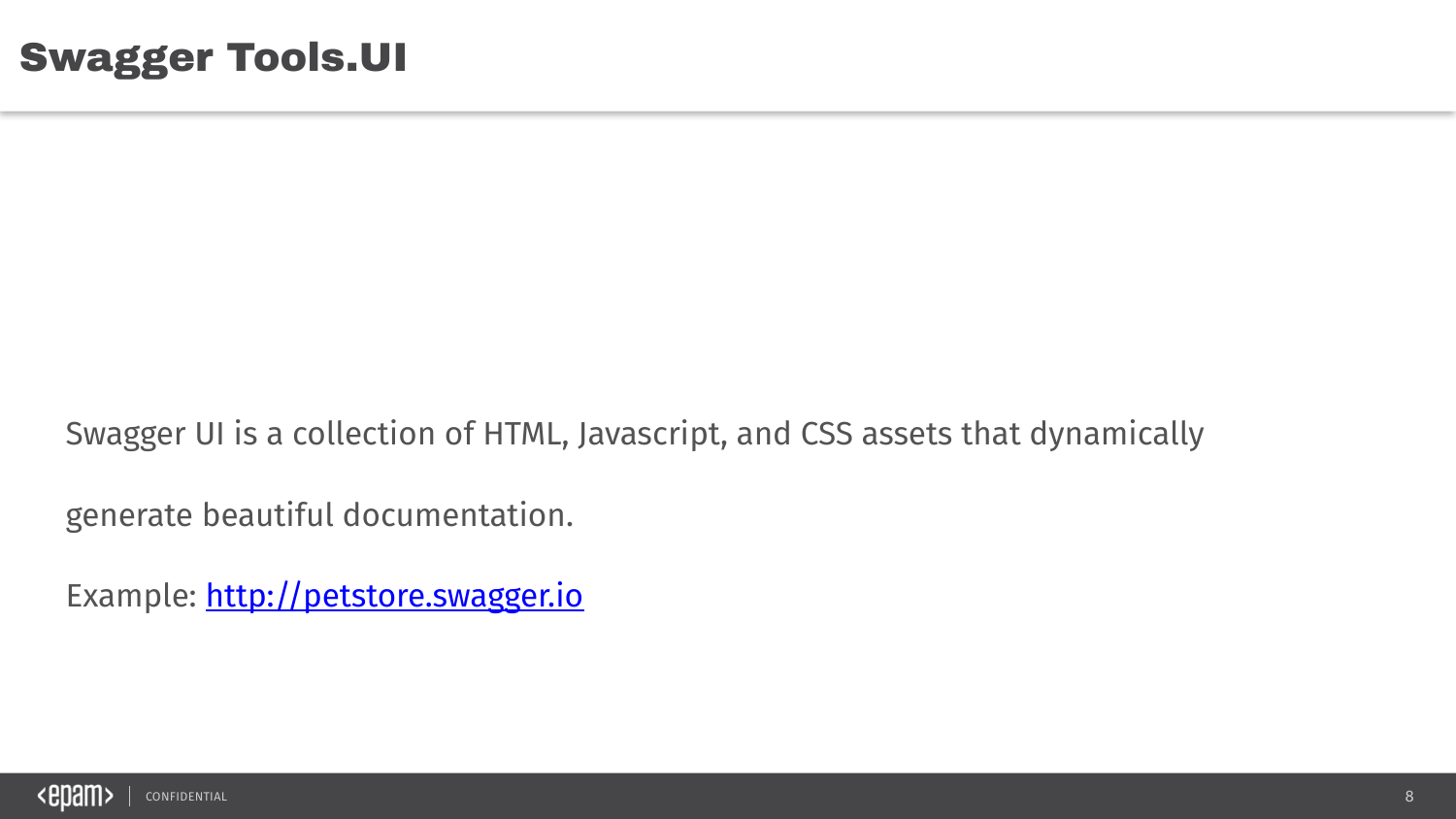

Swagger Tools.UI
Swagger UI is a collection of HTML, Javascript, and CSS assets that dynamically generate beautiful documentation.
Example: http://petstore.swagger.io

8